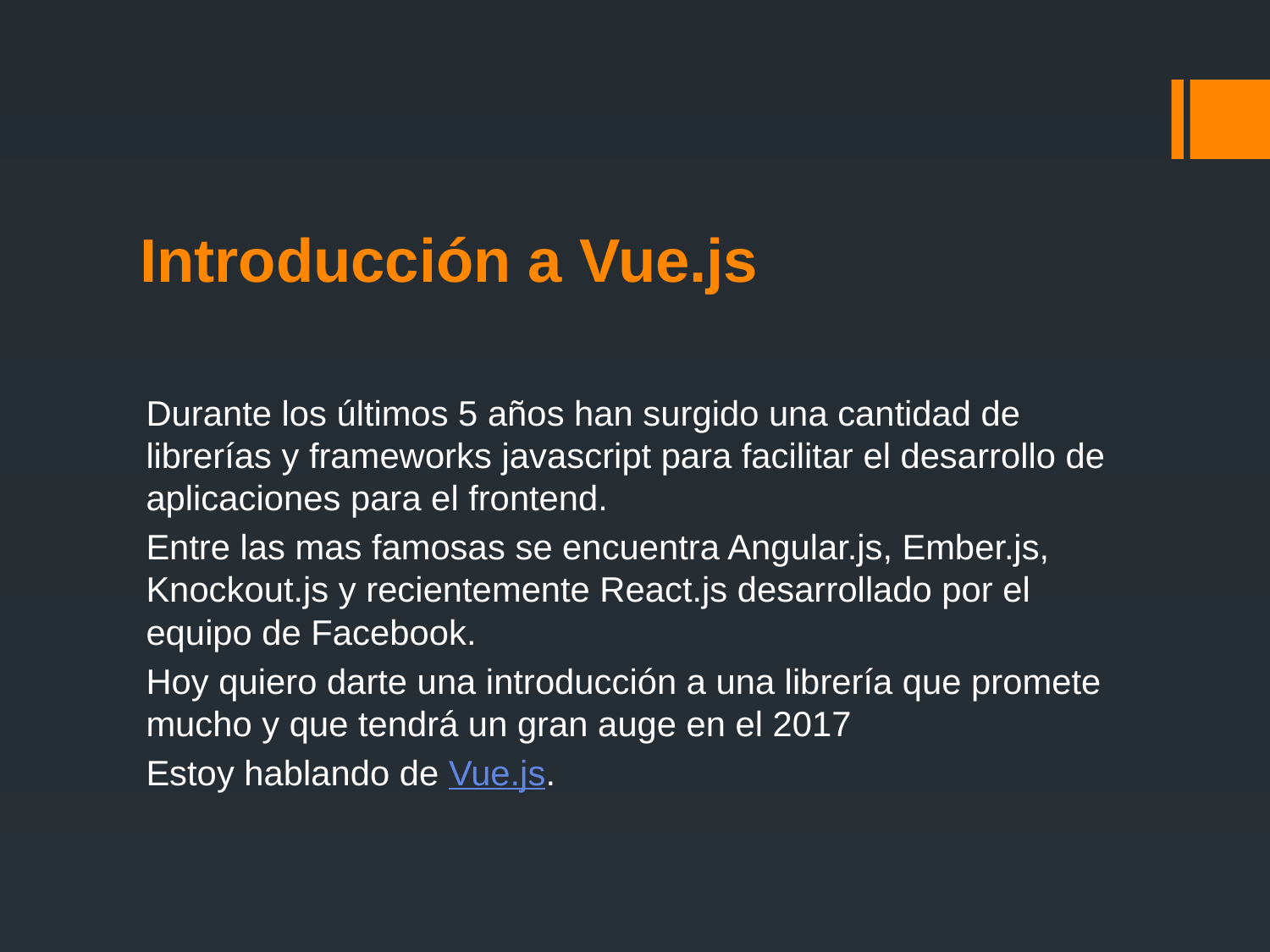

# Introducción a Vue.js
Durante los últimos 5 años han surgido una cantidad de librerías y frameworks javascript para facilitar el desarrollo de aplicaciones para el frontend.
Entre las mas famosas se encuentra Angular.js, Ember.js, Knockout.js y recientemente React.js desarrollado por el equipo de Facebook.
Hoy quiero darte una introducción a una librería que promete mucho y que tendrá un gran auge en el 2017
Estoy hablando de Vue.js.